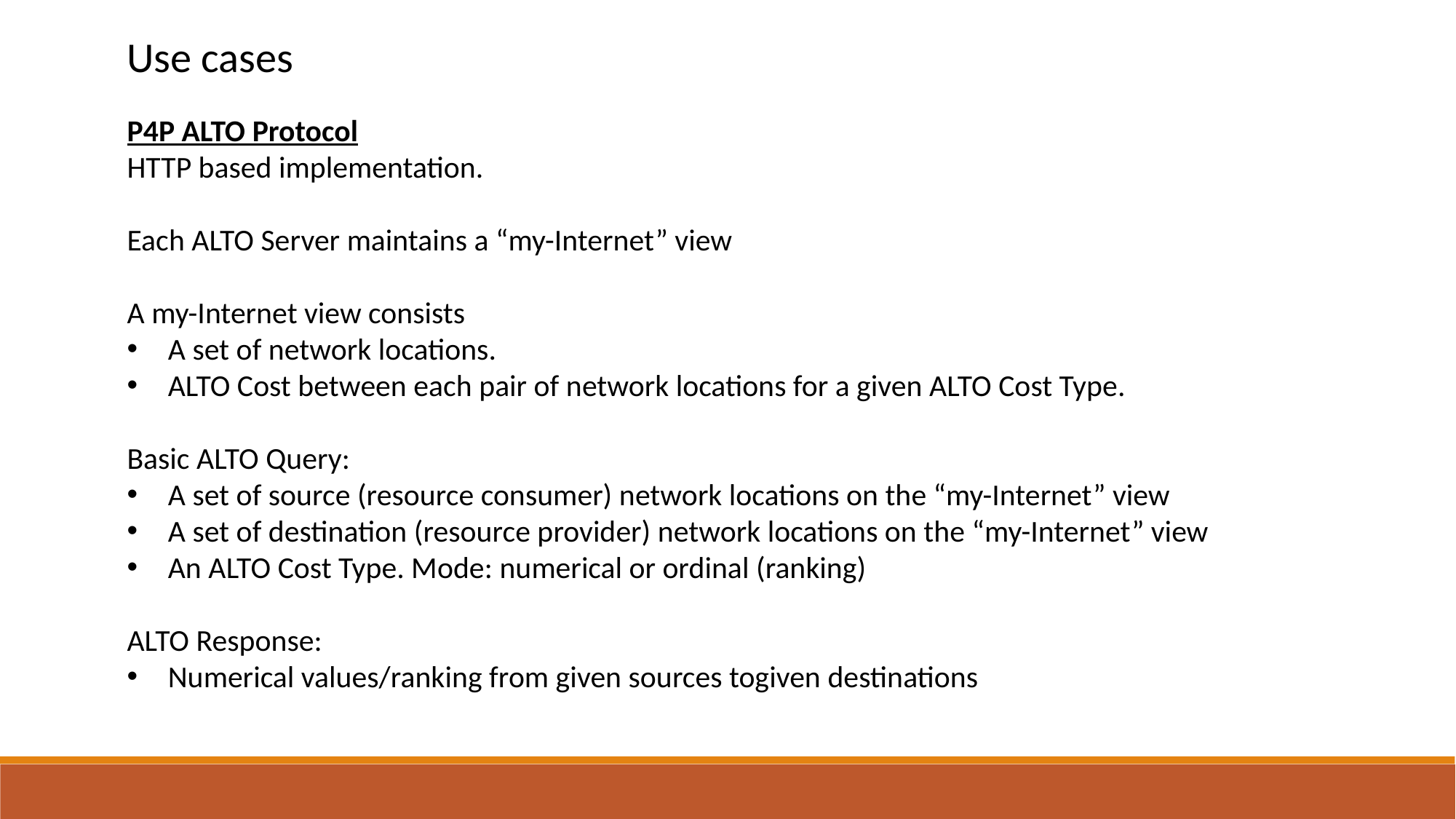

Use cases
P4P ALTO Protocol
HTTP based implementation.

Each ALTO Server maintains a “my-Internet” view

A my-Internet view consists
A set of network locations.
ALTO Cost between each pair of network locations for a given ALTO Cost Type.

Basic ALTO Query:
A set of source (resource consumer) network locations on the “my-Internet” view
A set of destination (resource provider) network locations on the “my-Internet” view
An ALTO Cost Type. Mode: numerical or ordinal (ranking)

ALTO Response:
Numerical values/ranking from given sources togiven destinations